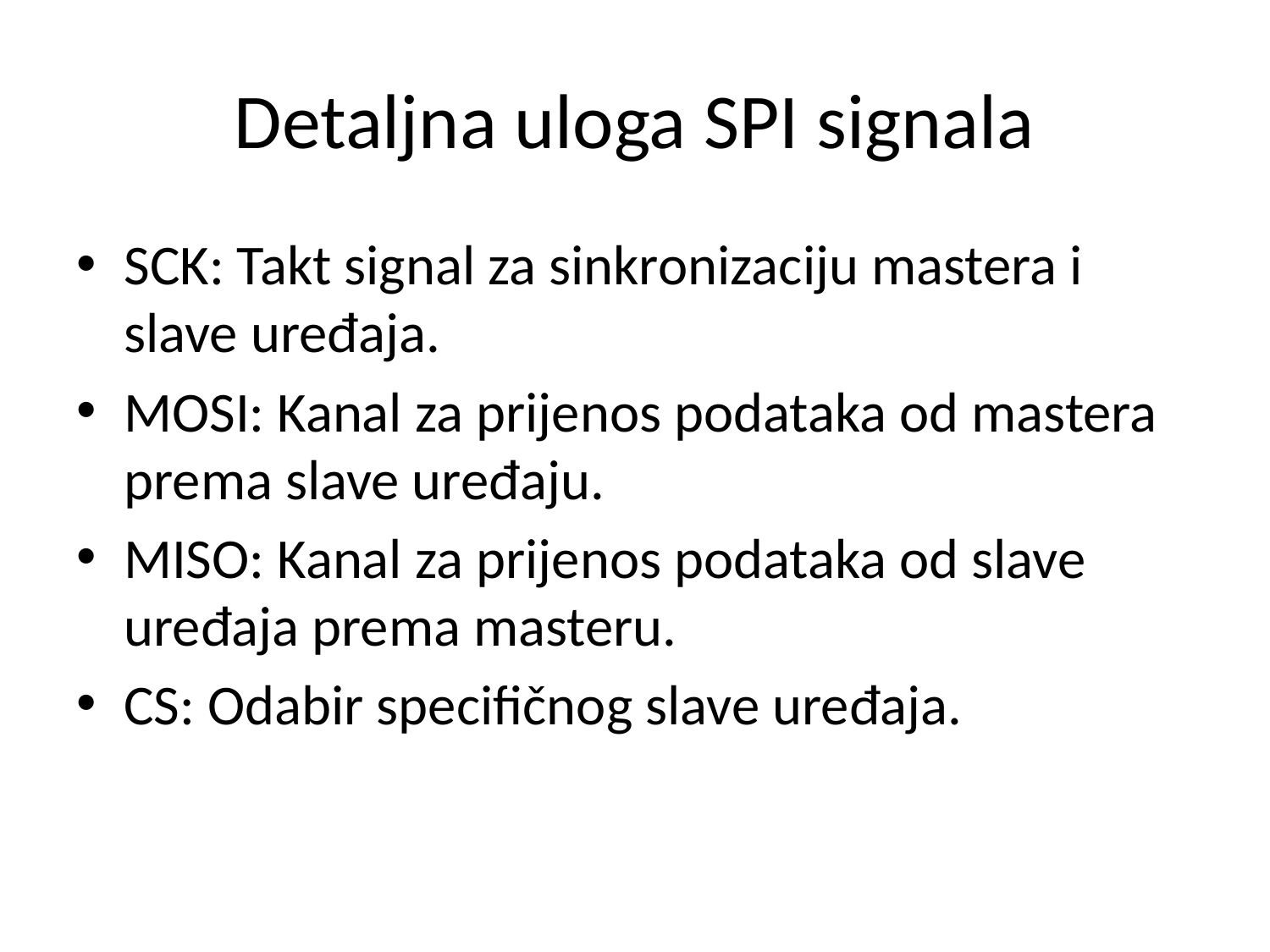

# Detaljna uloga SPI signala
SCK: Takt signal za sinkronizaciju mastera i slave uređaja.
MOSI: Kanal za prijenos podataka od mastera prema slave uređaju.
MISO: Kanal za prijenos podataka od slave uređaja prema masteru.
CS: Odabir specifičnog slave uređaja.